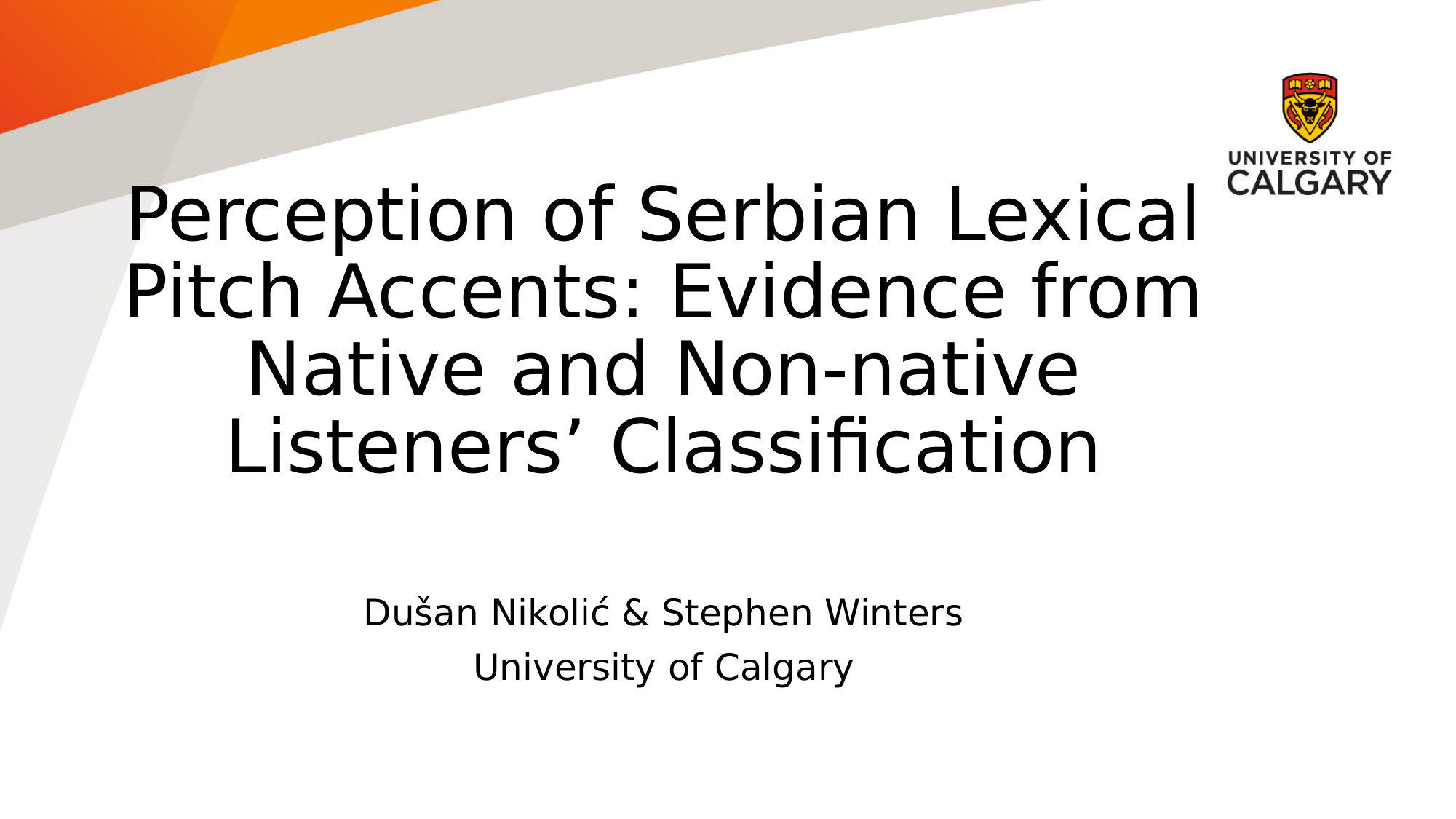

# Perception of Serbian Lexical Pitch Accents: Evidence from Native and Non-native Listeners’ Classification
Dušan Nikolić & Stephen Winters
University of Calgary